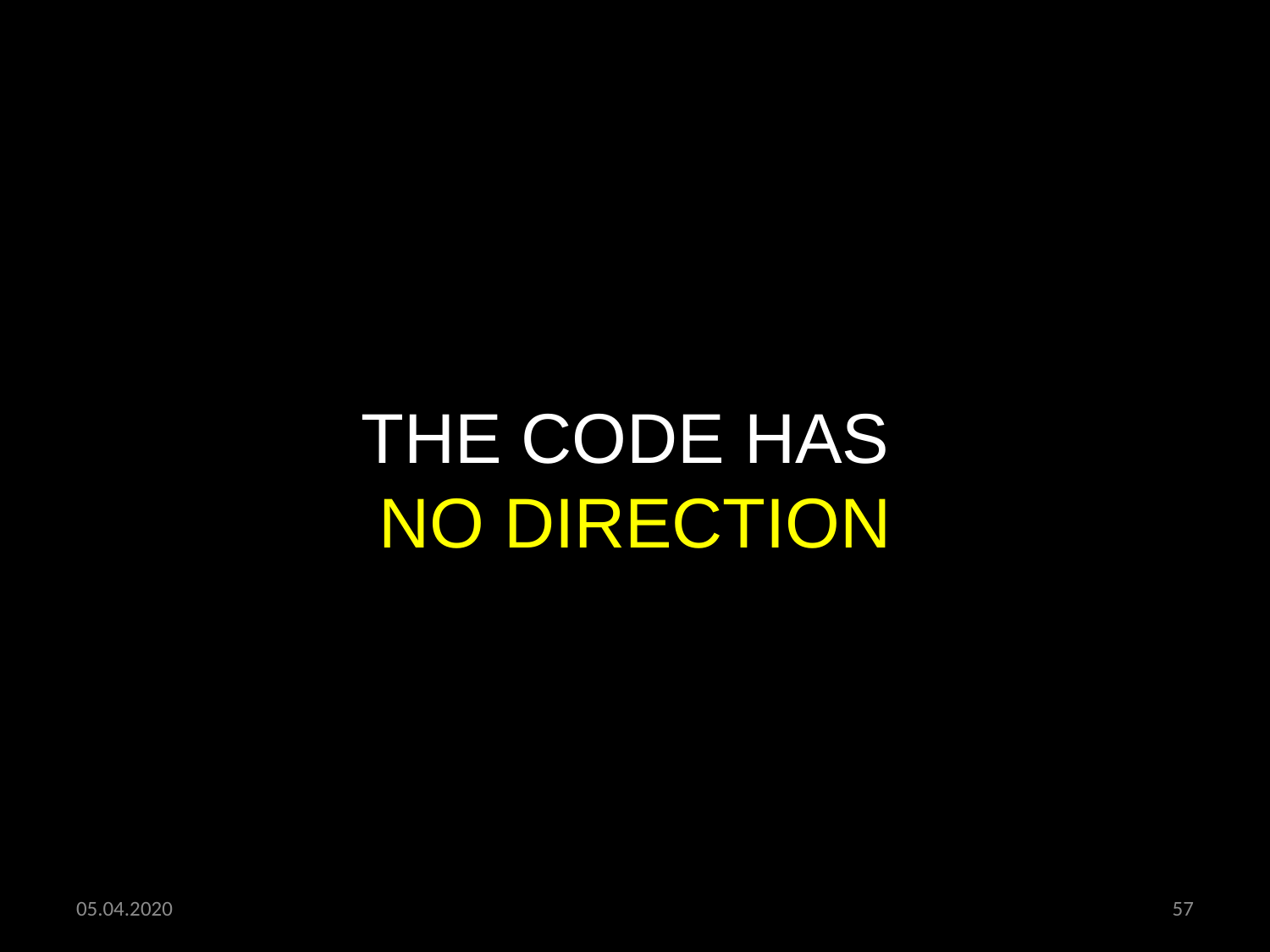

THE CODE HAS
NO DIRECTION
05.04.2020
57